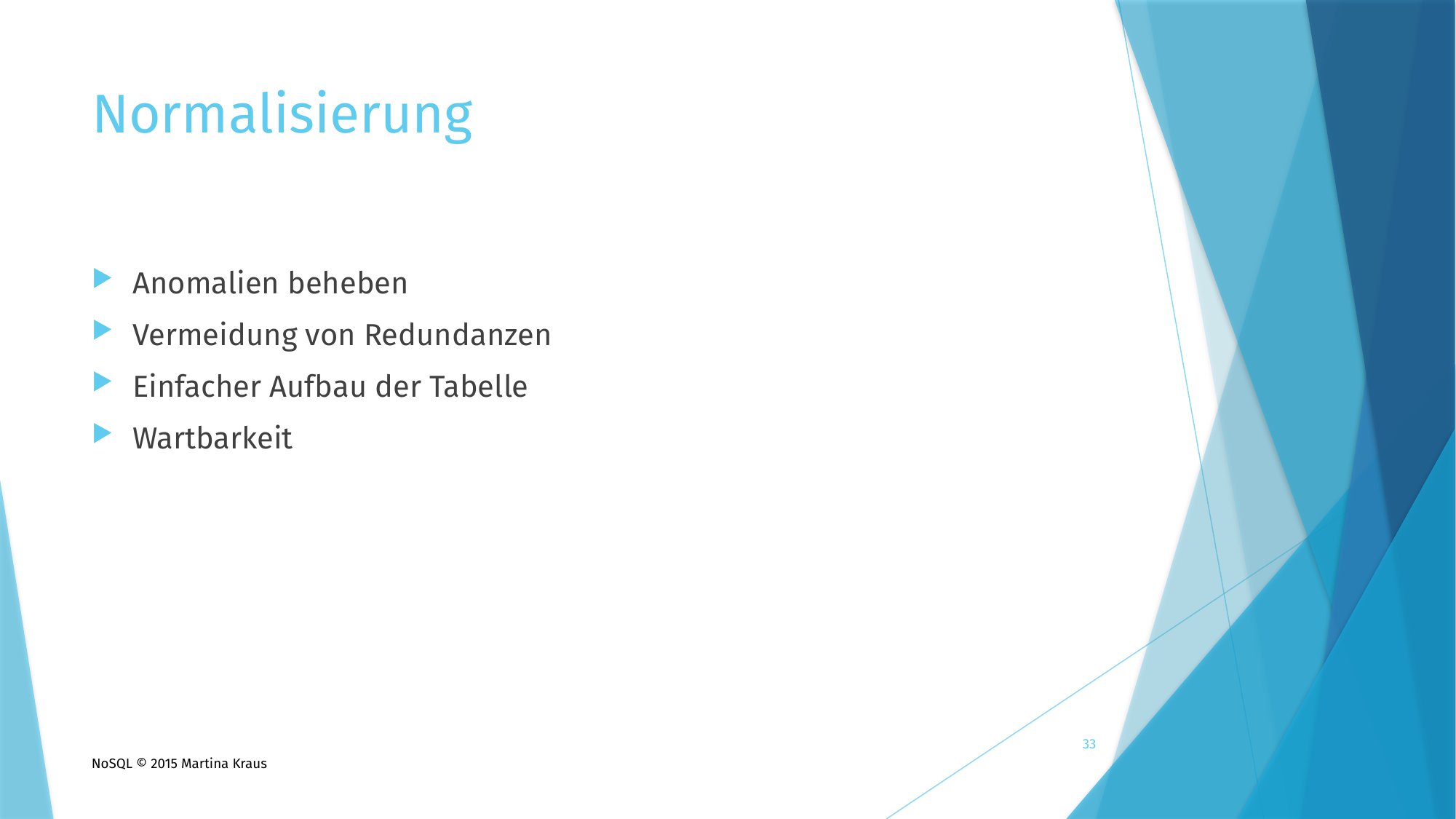

# Normalisierung
Anomalien beheben
Vermeidung von Redundanzen
Einfacher Aufbau der Tabelle
Wartbarkeit
33
NoSQL © 2015 Martina Kraus